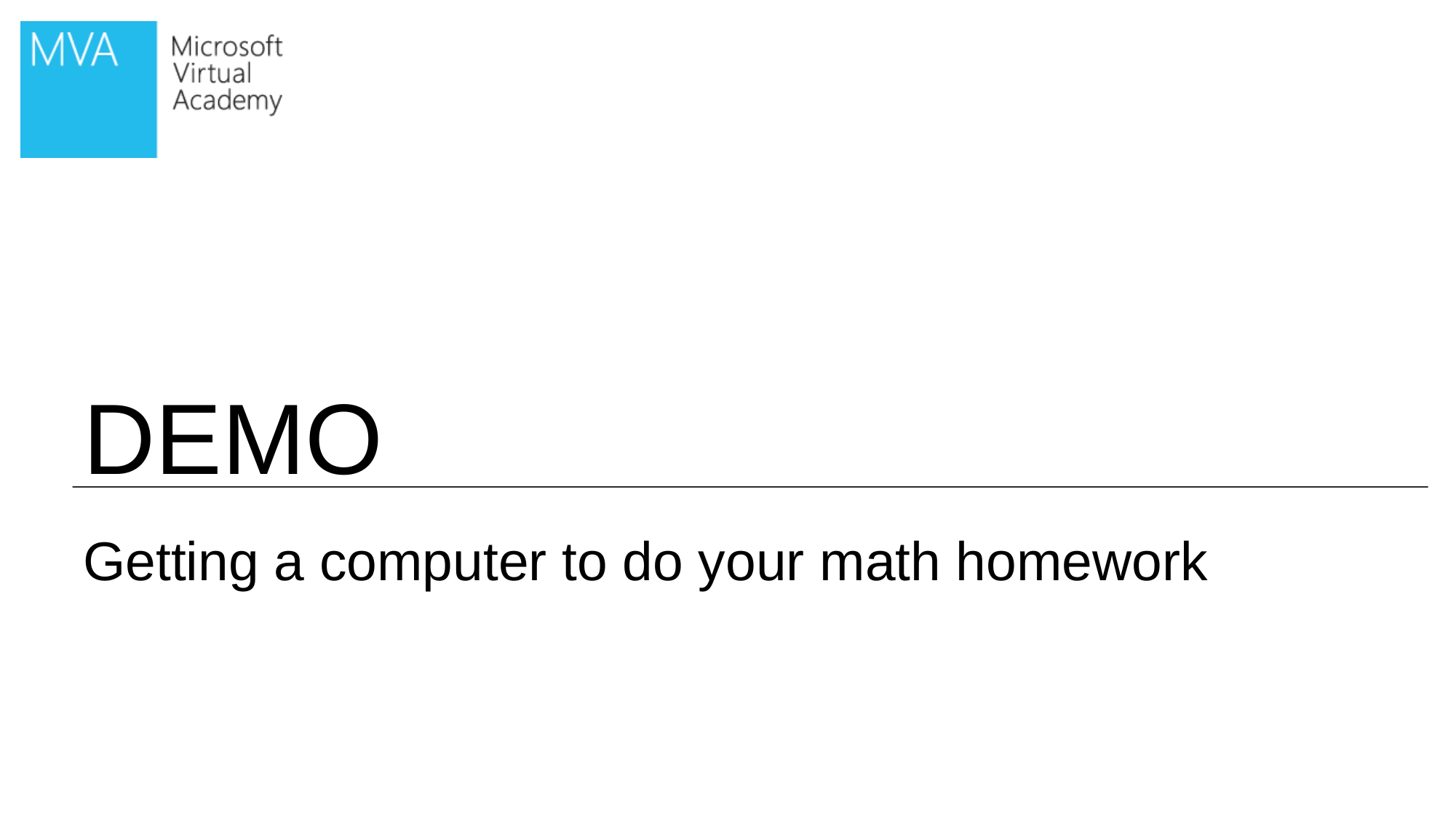

Getting a computer to do your math homework